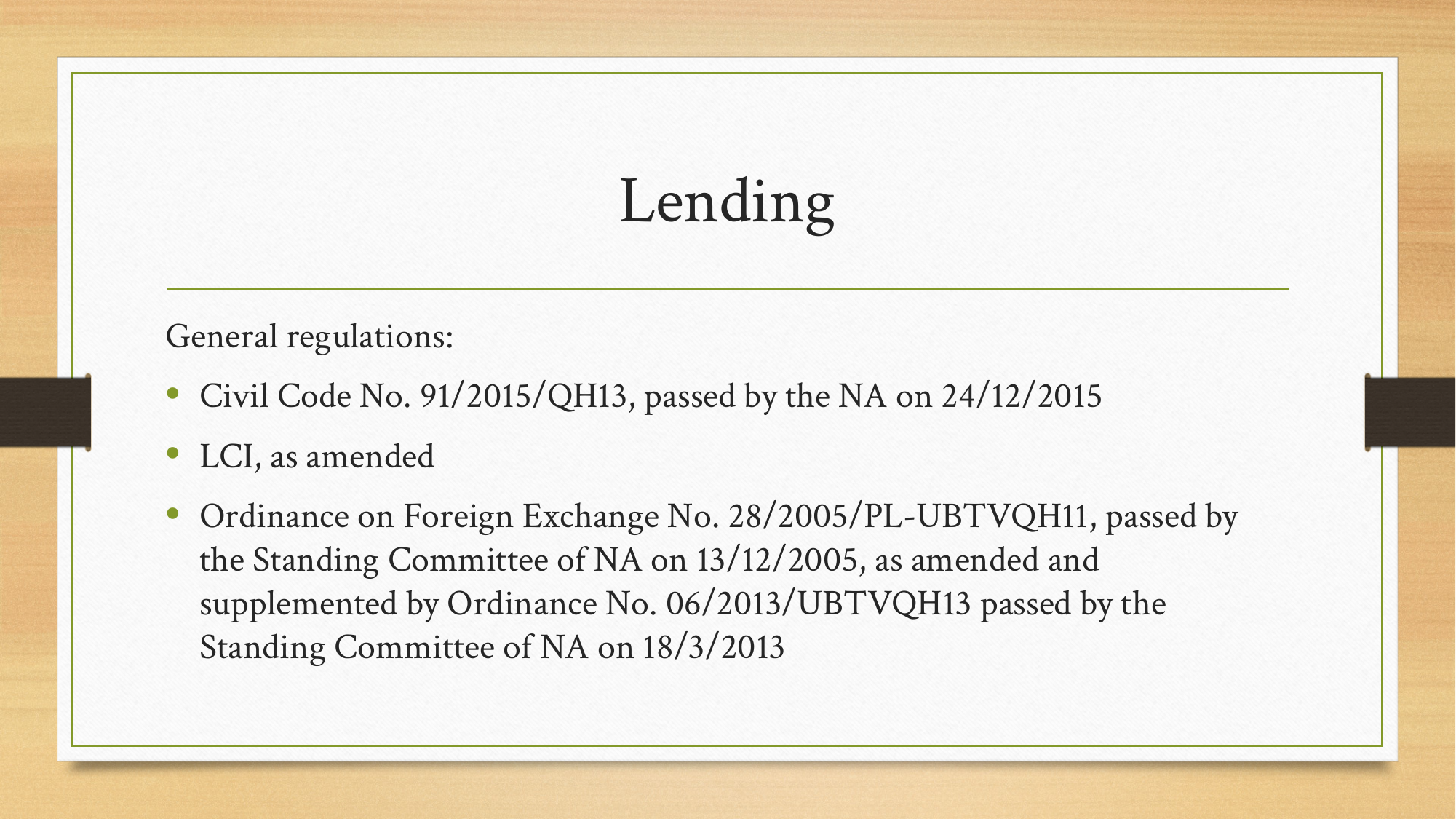

# Lending
General regulations:
Civil Code No. 91/2015/QH13, passed by the NA on 24/12/2015
LCI, as amended
Ordinance on Foreign Exchange No. 28/2005/PL-UBTVQH11, passed by the Standing Committee of NA on 13/12/2005, as amended and supplemented by Ordinance No. 06/2013/UBTVQH13 passed by the Standing Committee of NA on 18/3/2013